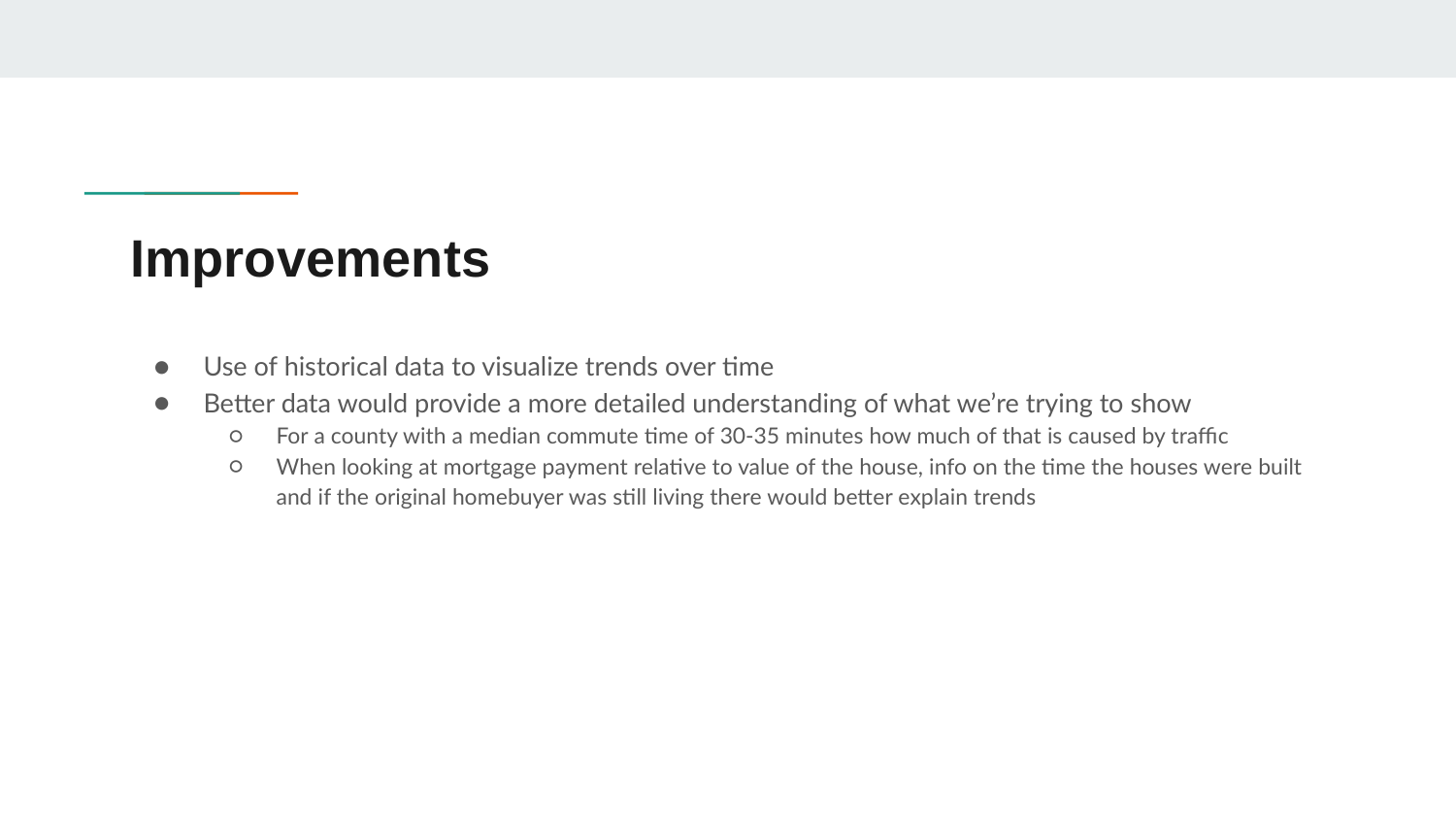

# Improvements
Use of historical data to visualize trends over time
Better data would provide a more detailed understanding of what we’re trying to show
For a county with a median commute time of 30-35 minutes how much of that is caused by traffic
When looking at mortgage payment relative to value of the house, info on the time the houses were built and if the original homebuyer was still living there would better explain trends